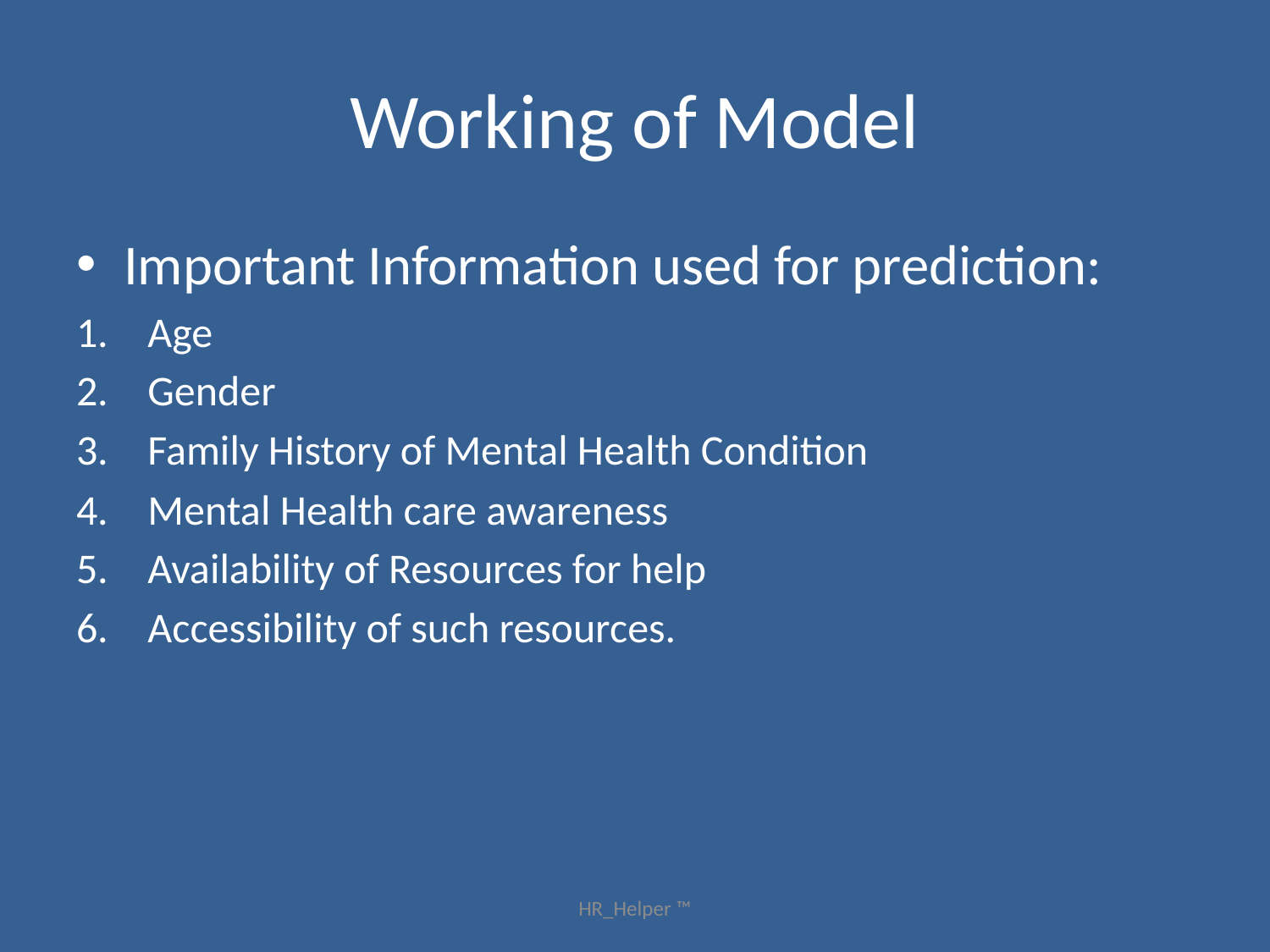

# Working of Model
Important Information used for prediction:
Age
Gender
Family History of Mental Health Condition
Mental Health care awareness
Availability of Resources for help
Accessibility of such resources.
HR_Helper ™